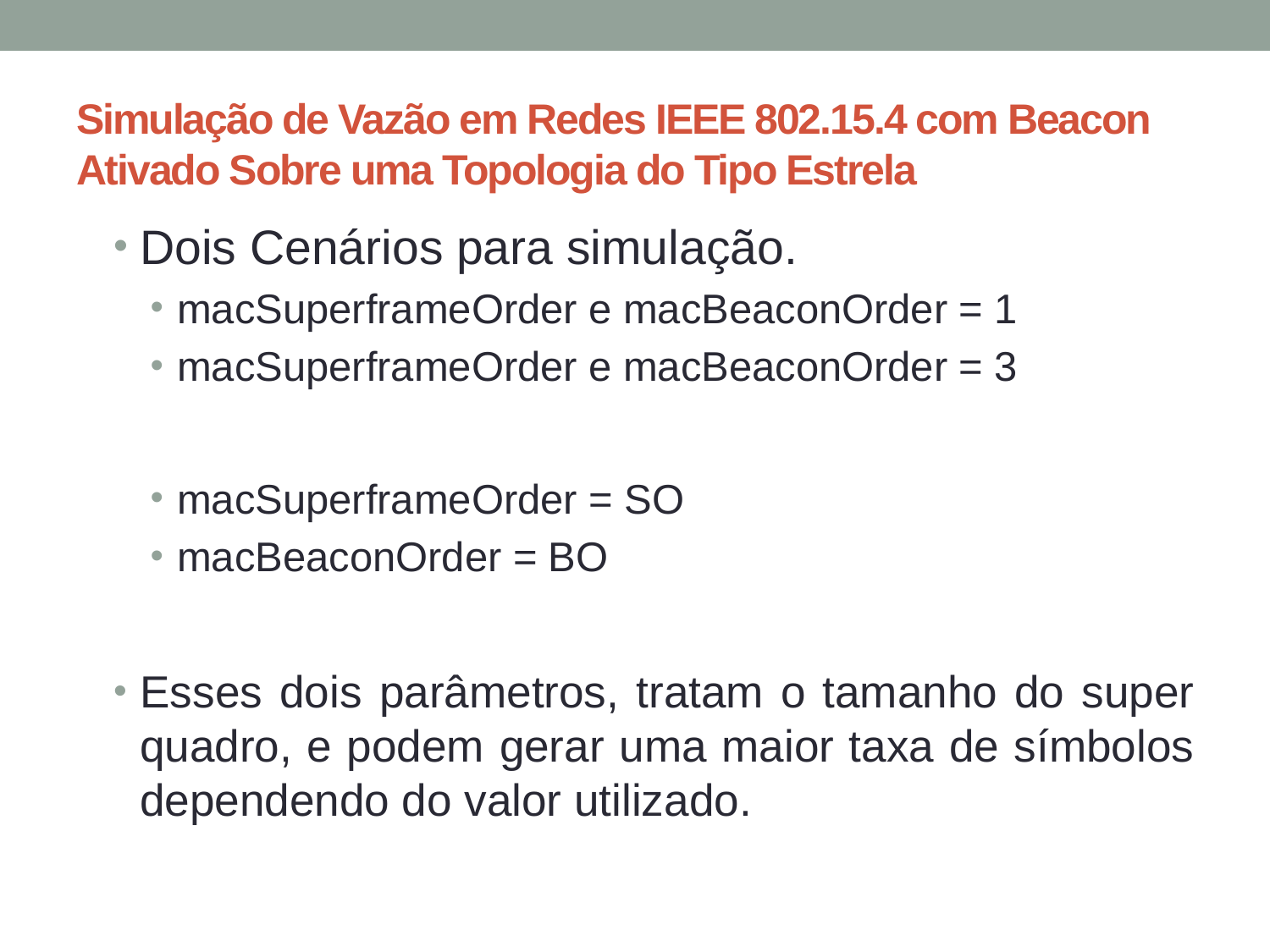

# Simulação de Vazão em Redes IEEE 802.15.4 com Beacon Ativado Sobre uma Topologia do Tipo Estrela
Dois Cenários para simulação.
macSuperframeOrder e macBeaconOrder = 1
macSuperframeOrder e macBeaconOrder = 3

macSuperframeOrder = SO
macBeaconOrder = BO

Esses dois parâmetros, tratam o tamanho do super quadro, e podem gerar uma maior taxa de símbolos dependendo do valor utilizado.